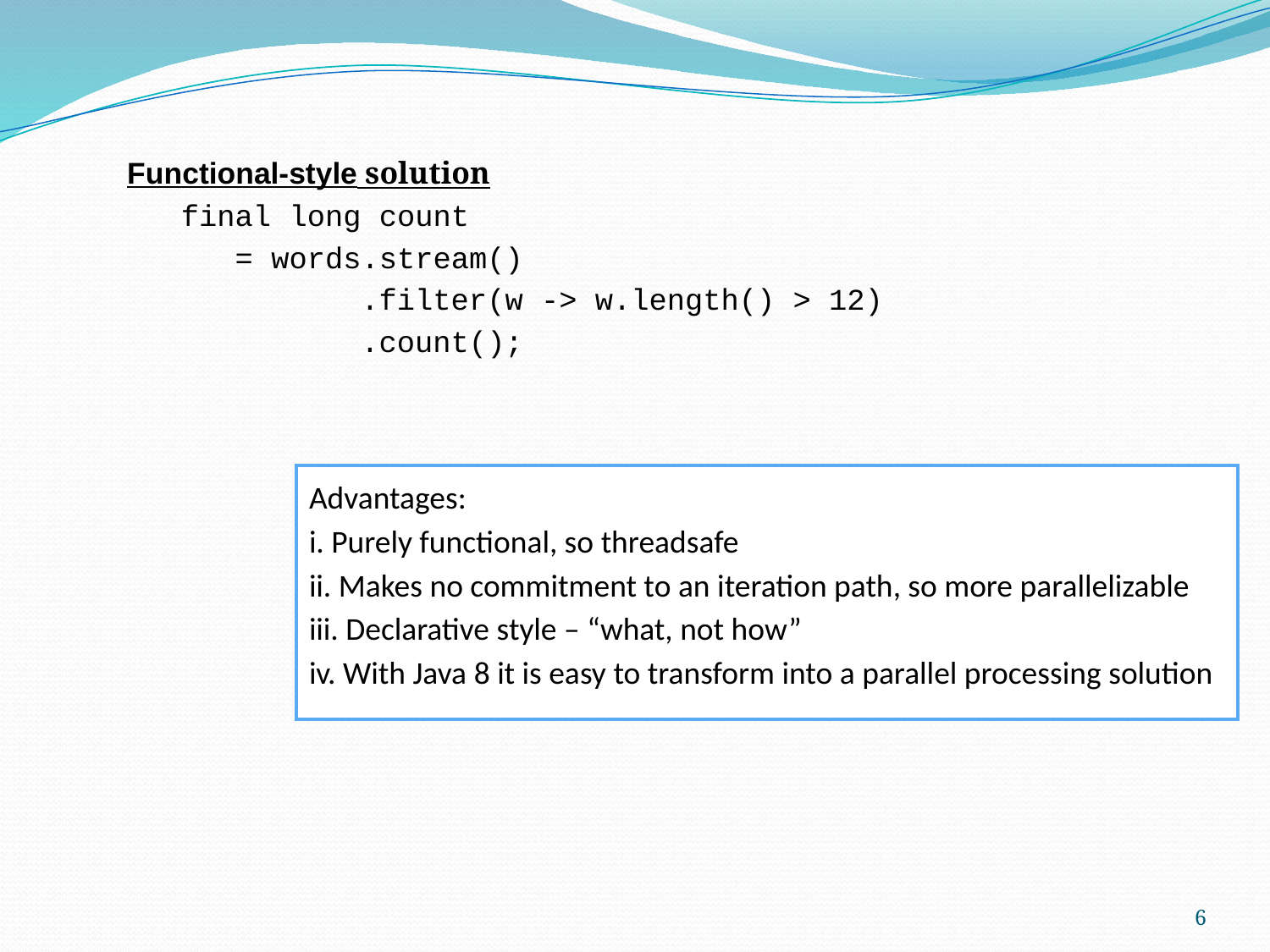

Functional-style solution
   final long count
      = words.stream()
             .filter(w -> w.length() > 12)
             .count();

Advantages:
i. Purely functional, so threadsafe
ii. Makes no commitment to an iteration path, so more parallelizable
iii. Declarative style – “what, not how”
iv. With Java 8 it is easy to transform into a parallel processing solution
6